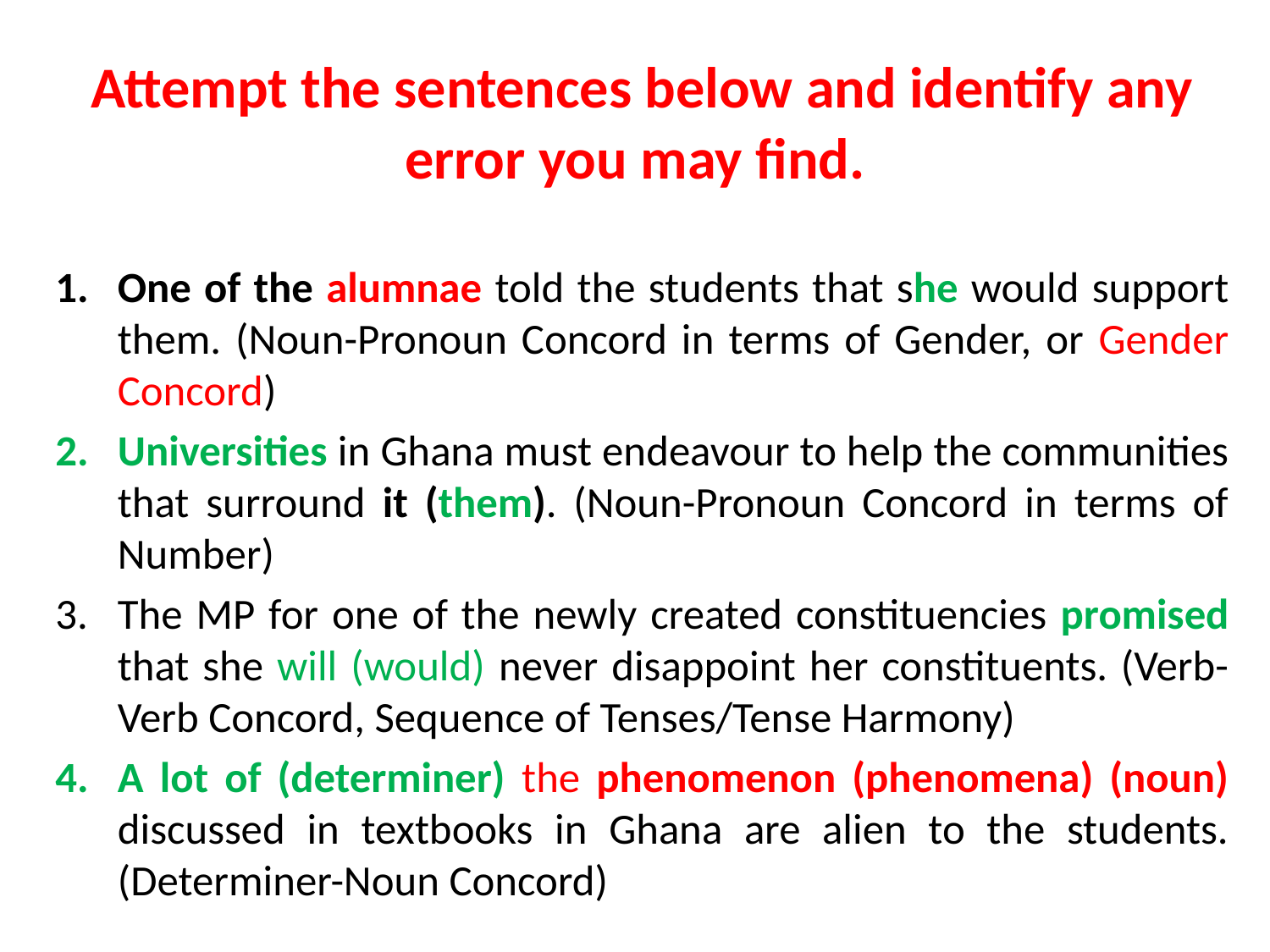

# Attempt the sentences below and identify any error you may find.
One of the alumnae told the students that she would support them. (Noun-Pronoun Concord in terms of Gender, or Gender Concord)
Universities in Ghana must endeavour to help the communities that surround it (them). (Noun-Pronoun Concord in terms of Number)
The MP for one of the newly created constituencies promised that she will (would) never disappoint her constituents. (Verb-Verb Concord, Sequence of Tenses/Tense Harmony)
A lot of (determiner) the phenomenon (phenomena) (noun) discussed in textbooks in Ghana are alien to the students. (Determiner-Noun Concord)